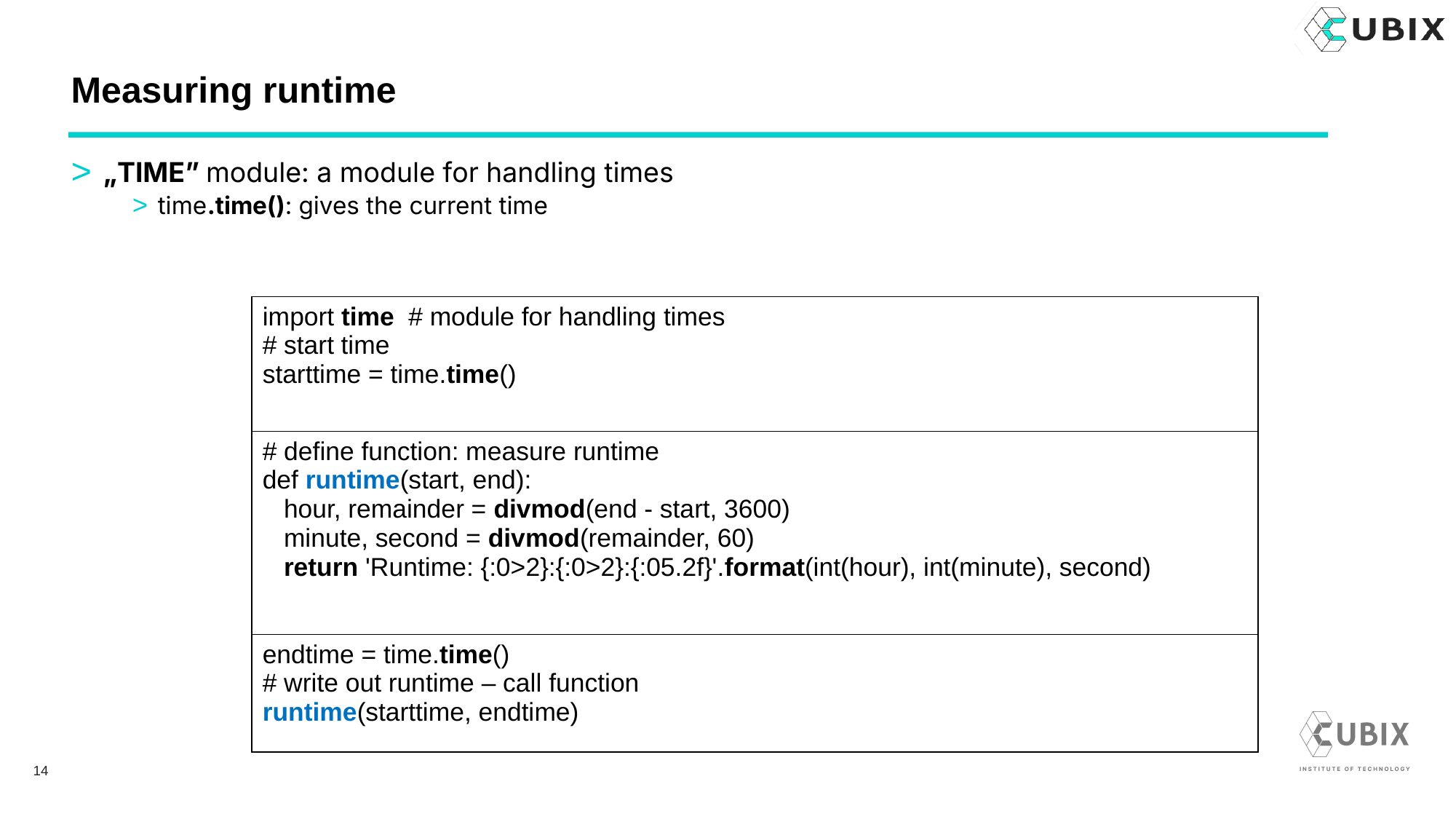

# Measuring runtime
„TIME” module: a module for handling times
time.time(): gives the current time
| import time # module for handling times # start time starttime = time.time() |
| --- |
| # define function: measure runtime def runtime(start, end): hour, remainder = divmod(end - start, 3600) minute, second = divmod(remainder, 60) return 'Runtime: {:0>2}:{:0>2}:{:05.2f}'.format(int(hour), int(minute), second) |
| endtime = time.time() # write out runtime – call function runtime(starttime, endtime) |